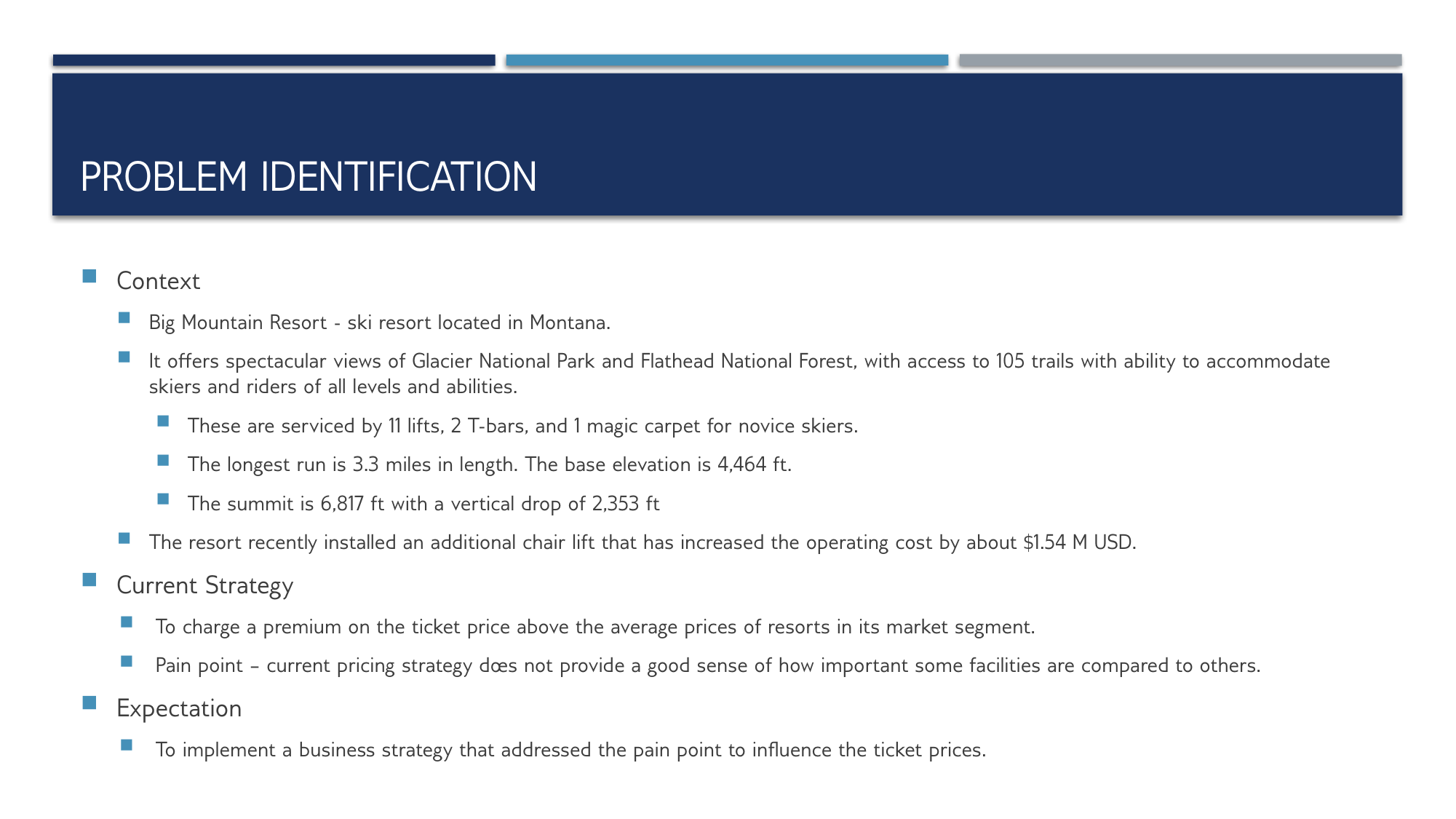

# Problem identification
Context
Big Mountain Resort - ski resort located in Montana.
It offers spectacular views of Glacier National Park and Flathead National Forest, with access to 105 trails with ability to accommodate skiers and riders of all levels and abilities.
These are serviced by 11 lifts, 2 T-bars, and 1 magic carpet for novice skiers.
The longest run is 3.3 miles in length. The base elevation is 4,464 ft.
The summit is 6,817 ft with a vertical drop of 2,353 ft
The resort recently installed an additional chair lift that has increased the operating cost by about $1.54 M USD.
Current Strategy
To charge a premium on the ticket price above the average prices of resorts in its market segment.
Pain point – current pricing strategy does not provide a good sense of how important some facilities are compared to others.
Expectation
To implement a business strategy that addressed the pain point to influence the ticket prices.